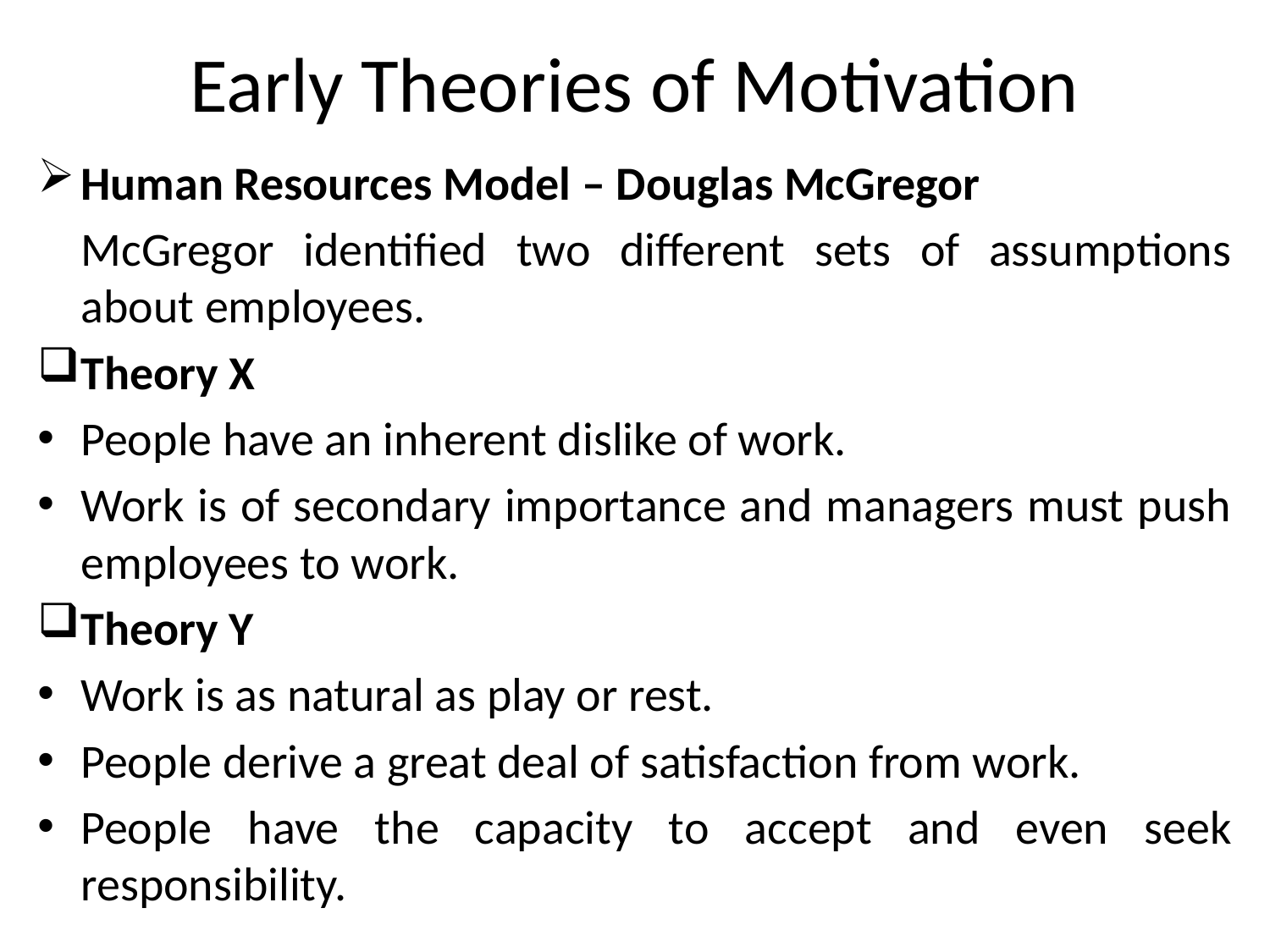

# Early Theories of Motivation
Human Resources Model – Douglas McGregor
	McGregor identified two different sets of assumptions about employees.
Theory X
People have an inherent dislike of work.
Work is of secondary importance and managers must push employees to work.
Theory Y
Work is as natural as play or rest.
People derive a great deal of satisfaction from work.
People have the capacity to accept and even seek responsibility.